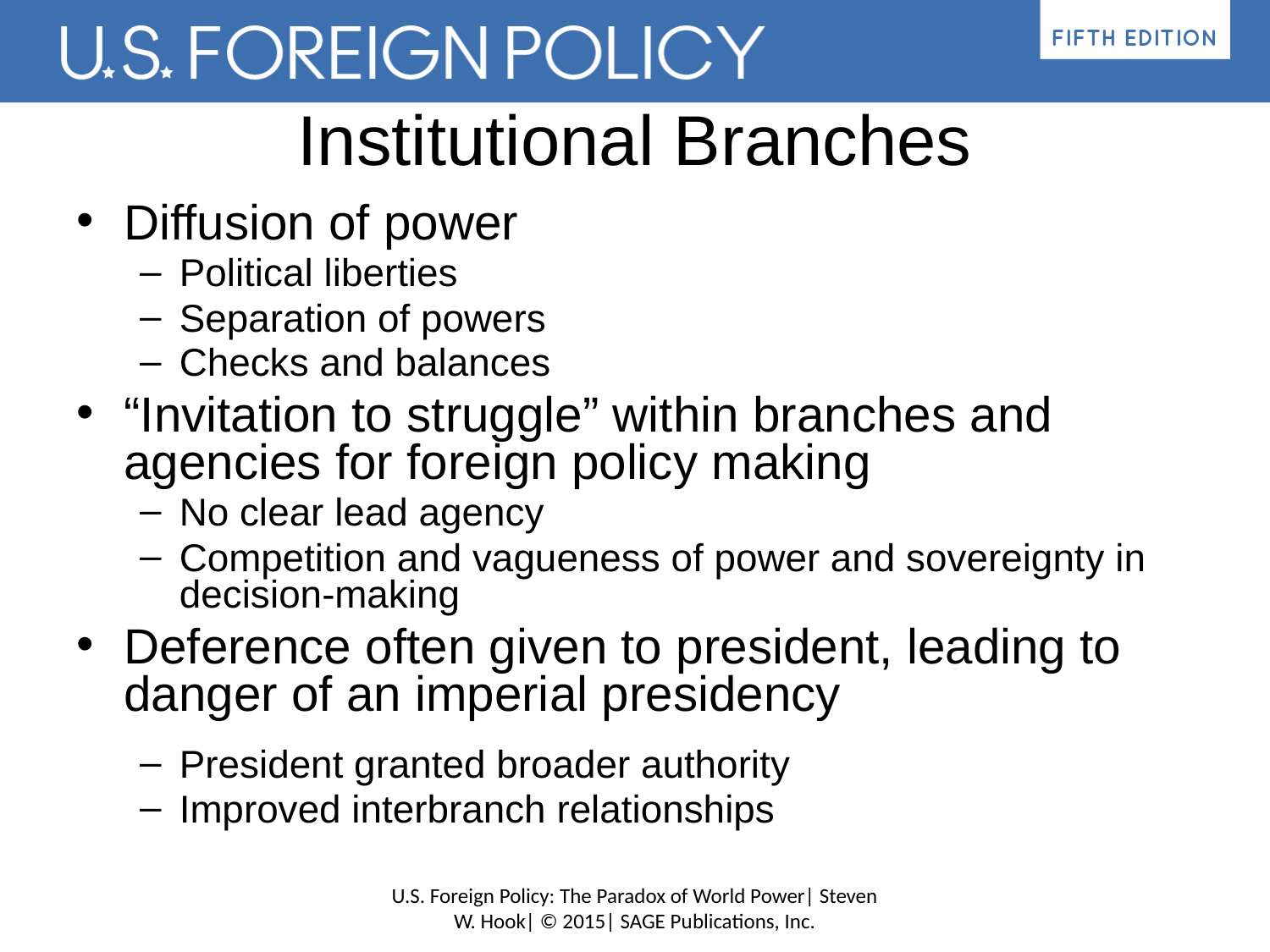

# Institutional Branches
Diffusion of power
Political liberties
Separation of powers
Checks and balances
“Invitation to struggle” within branches and  agencies for foreign policy making
No clear lead agency
Competition and vagueness of power and sovereignty in decision-making
Deference often given to president, leading to danger of an imperial presidency

President granted broader authority
Improved interbranch relationships
U.S. Foreign Policy: The Paradox of World Power| Steven W. Hook| © 2015| SAGE Publications, Inc.